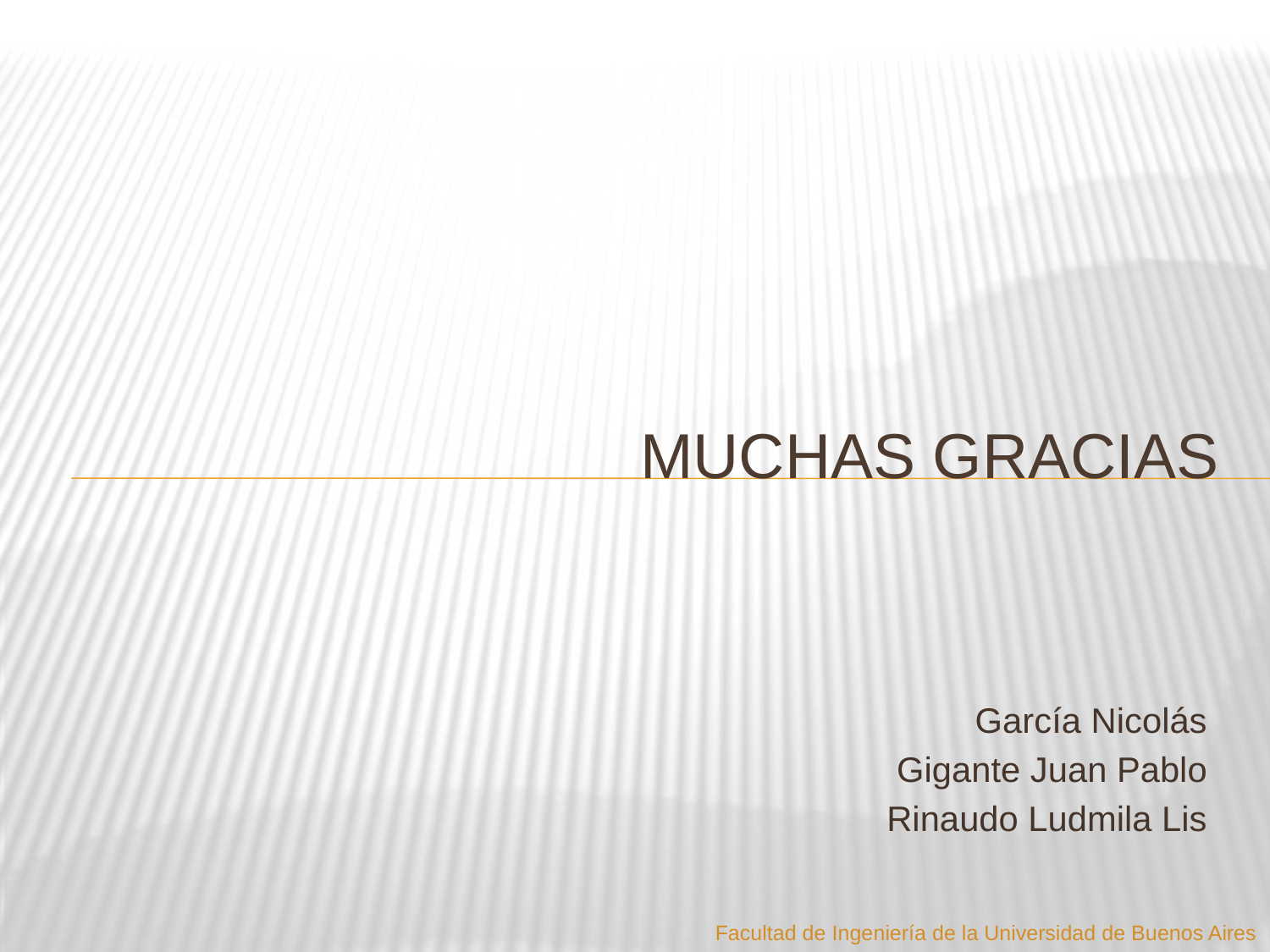

# MUCHAS GRACIAS
García Nicolás
Gigante Juan Pablo
Rinaudo Ludmila Lis
Facultad de Ingeniería de la Universidad de Buenos Aires